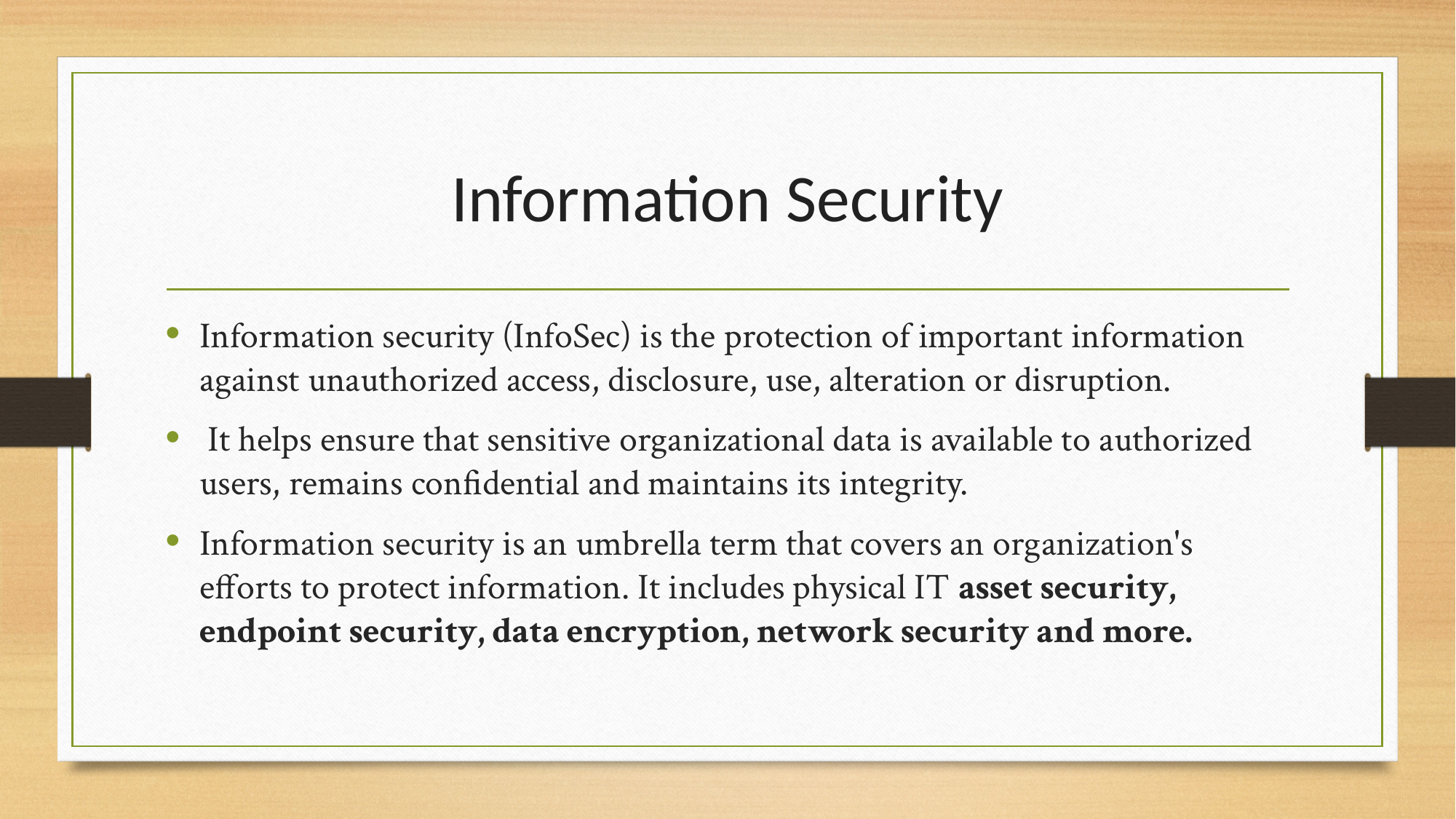

# Information Security
Information security (InfoSec) is the protection of important information against unauthorized access, disclosure, use, alteration or disruption.
 It helps ensure that sensitive organizational data is available to authorized users, remains confidential and maintains its integrity.
Information security is an umbrella term that covers an organization's efforts to protect information. It includes physical IT asset security, endpoint security, data encryption, network security and more.